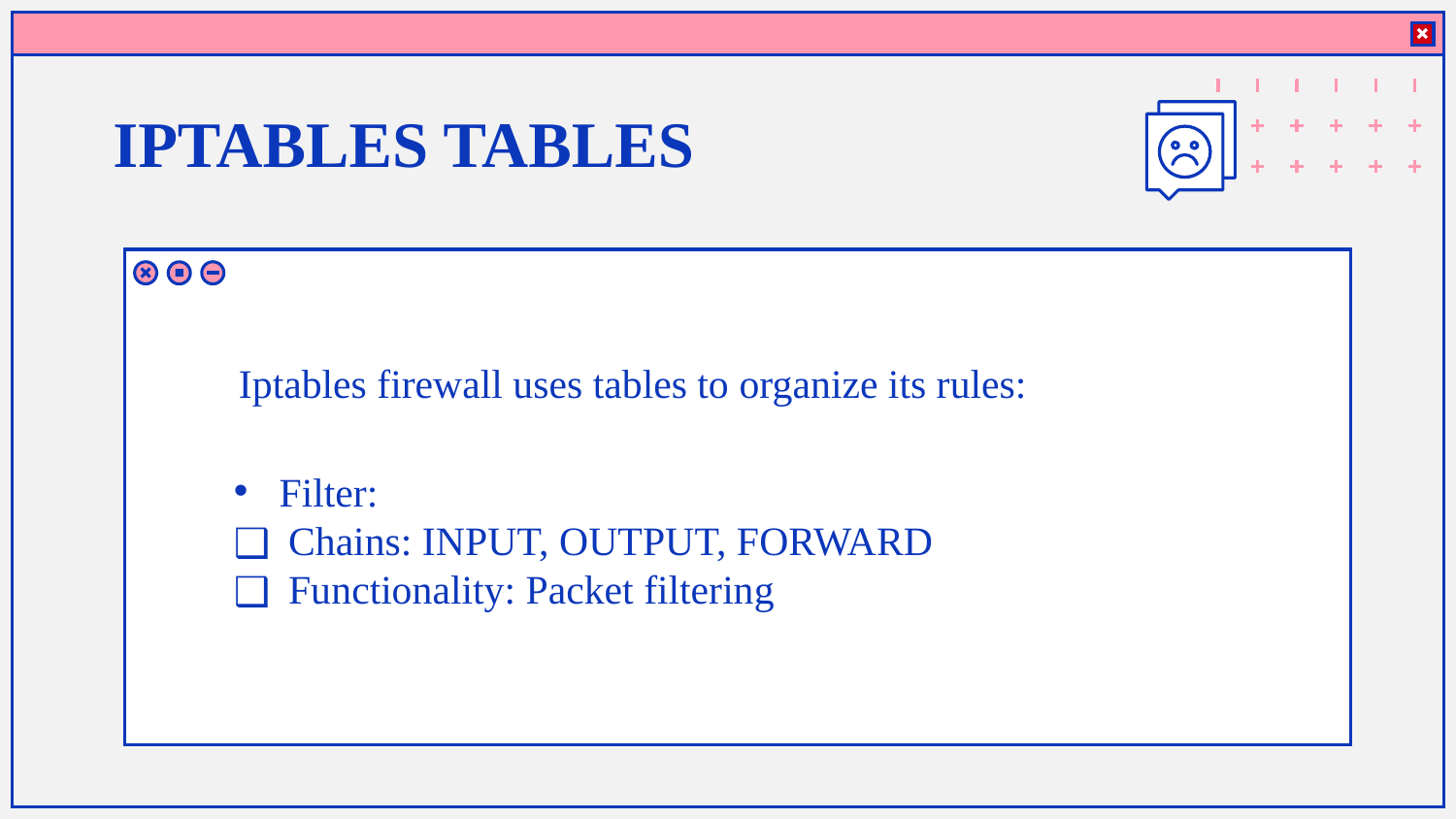

# IPTABLES TABLES

Iptables firewall uses tables to organize its rules:
Filter:
Chains: INPUT, OUTPUT, FORWARD
Functionality: Packet filtering